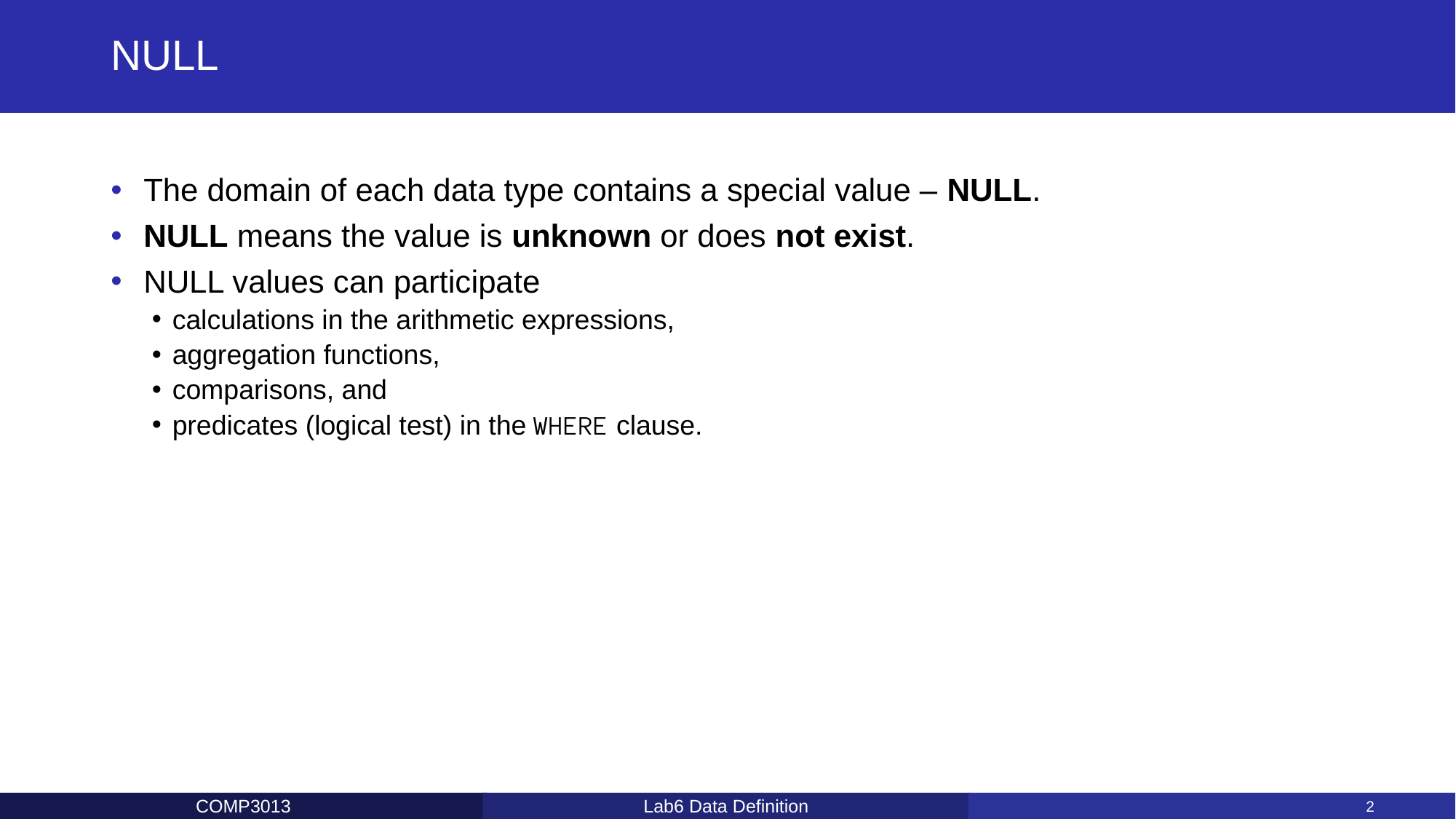

# NULL
The domain of each data type contains a special value – NULL.
NULL means the value is unknown or does not exist.
NULL values can participate
calculations in the arithmetic expressions,
aggregation functions,
comparisons, and
predicates (logical test) in the WHERE clause.